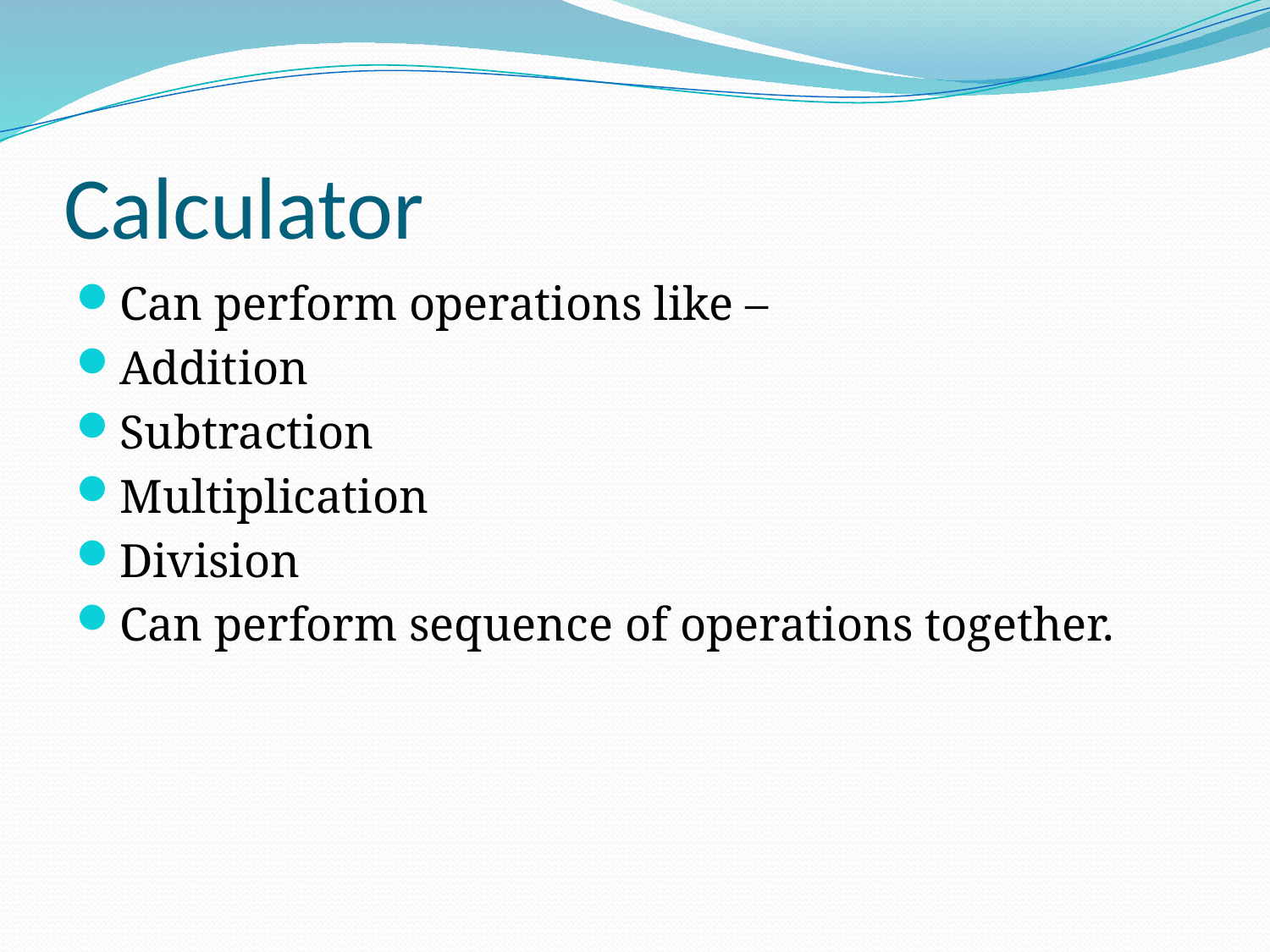

# Calculator
Can perform operations like –
Addition
Subtraction
Multiplication
Division
Can perform sequence of operations together.